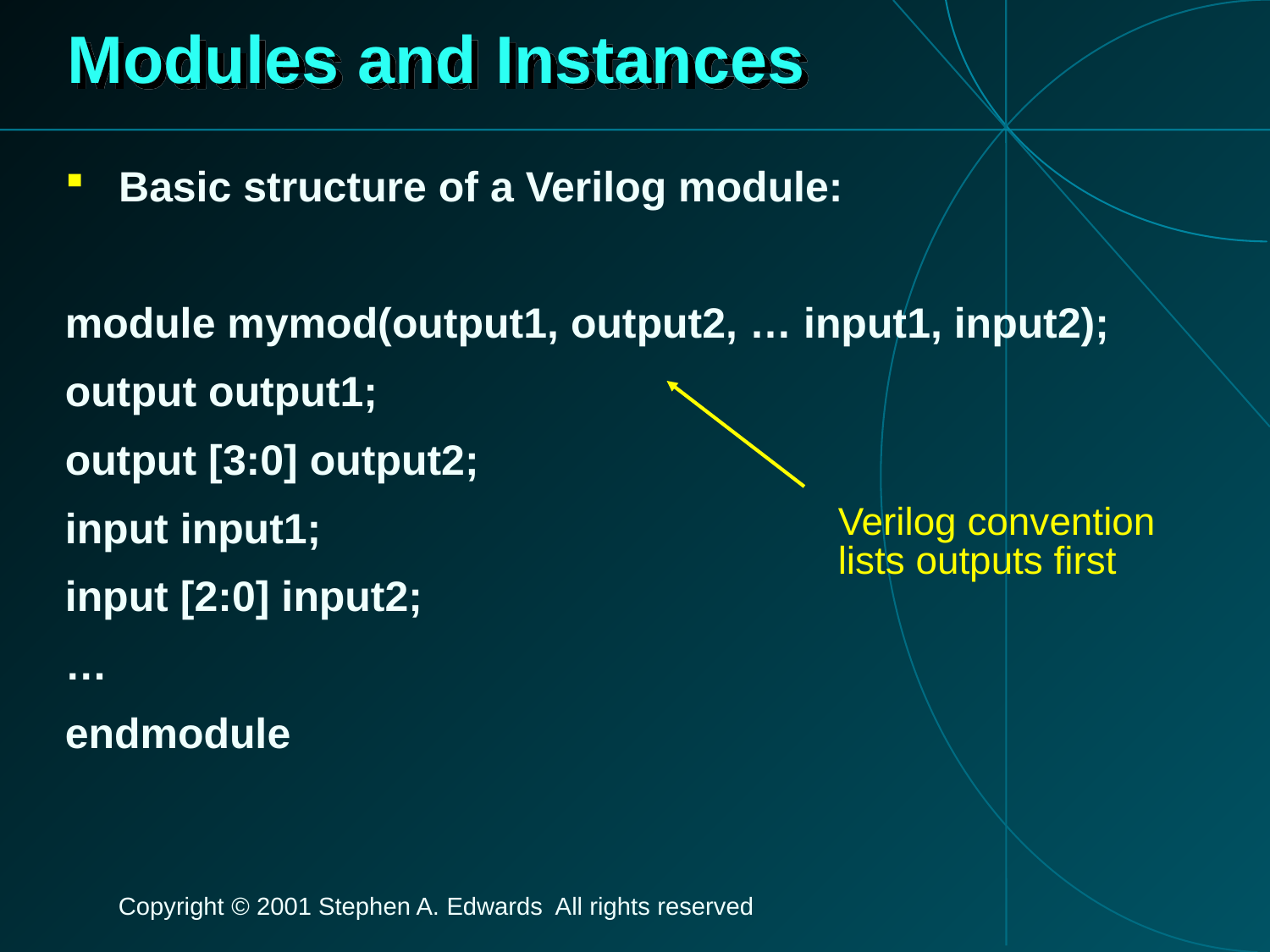

# Modules and Instances
Basic structure of a Verilog module:

module mymod(output1, output2, … input1, input2);
output output1;
output [3:0] output2;
input input1;
input [2:0] input2;
…
endmodule

Verilog convention lists outputs first